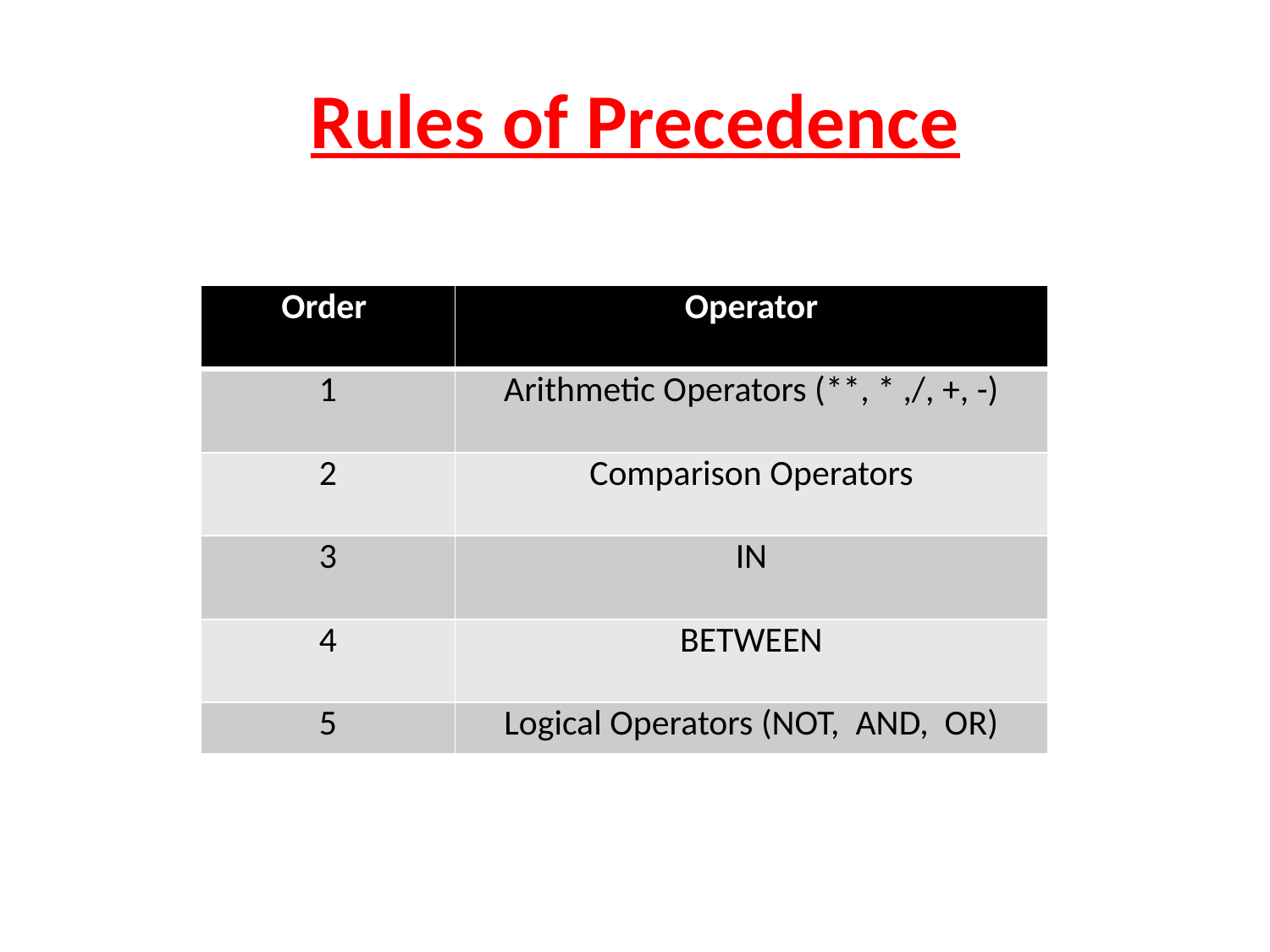

# Rules of Precedence
| Order | Operator |
| --- | --- |
| 1 | Arithmetic Operators (\*\*, \* ,/, +, -) |
| 2 | Comparison Operators |
| 3 | IN |
| 4 | BETWEEN |
| 5 | Logical Operators (NOT, AND, OR) |